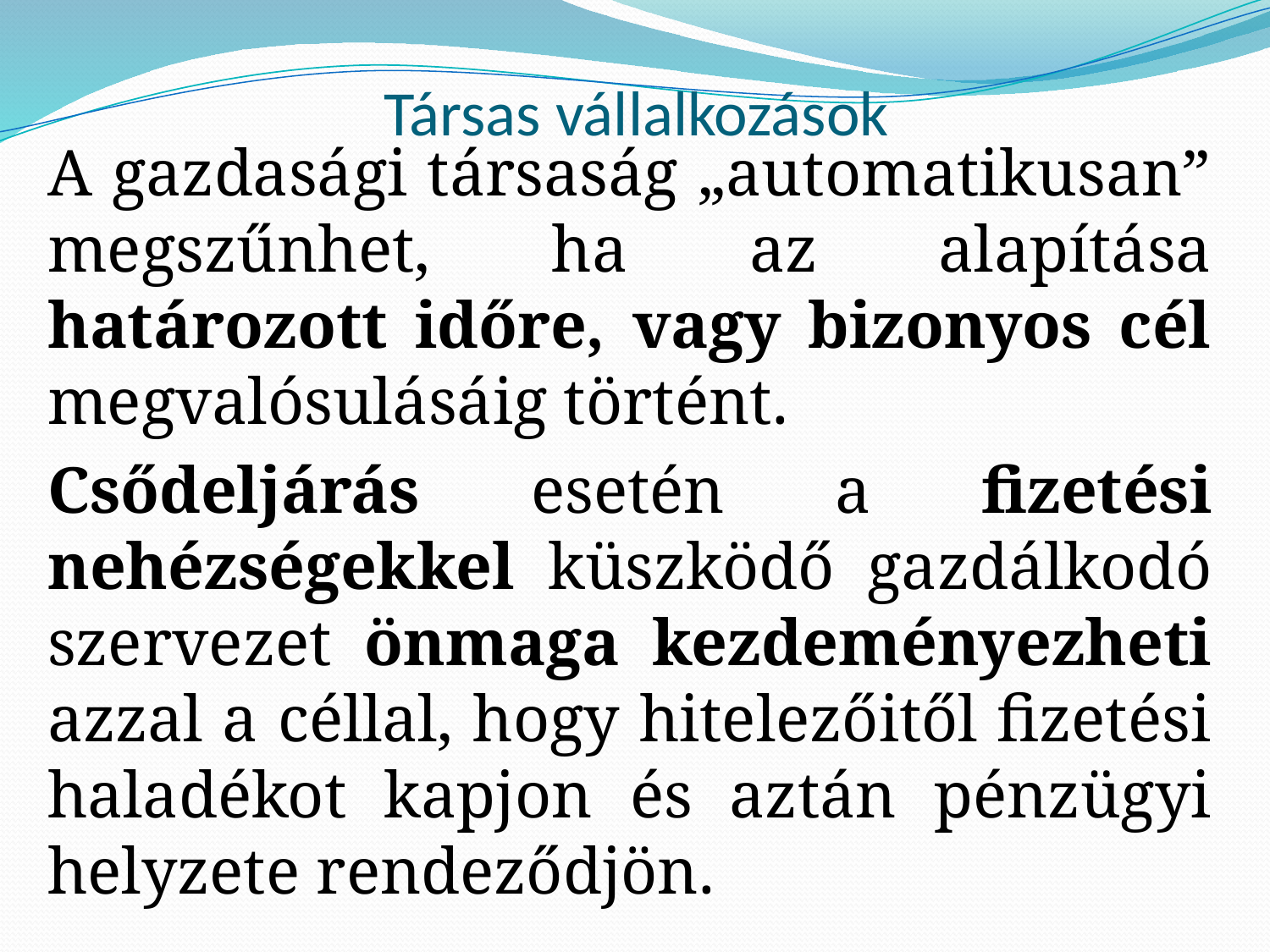

# Társas vállalkozások
A gazdasági társaság „automatikusan” megszűnhet, ha az alapítása határozott időre, vagy bizonyos cél megvalósulásáig történt.
Csődeljárás esetén a fizetési nehézségekkel küszködő gazdálkodó szervezet önmaga kezdeményezheti azzal a céllal, hogy hitelezőitől fizetési haladékot kapjon és aztán pénzügyi helyzete rendeződjön.